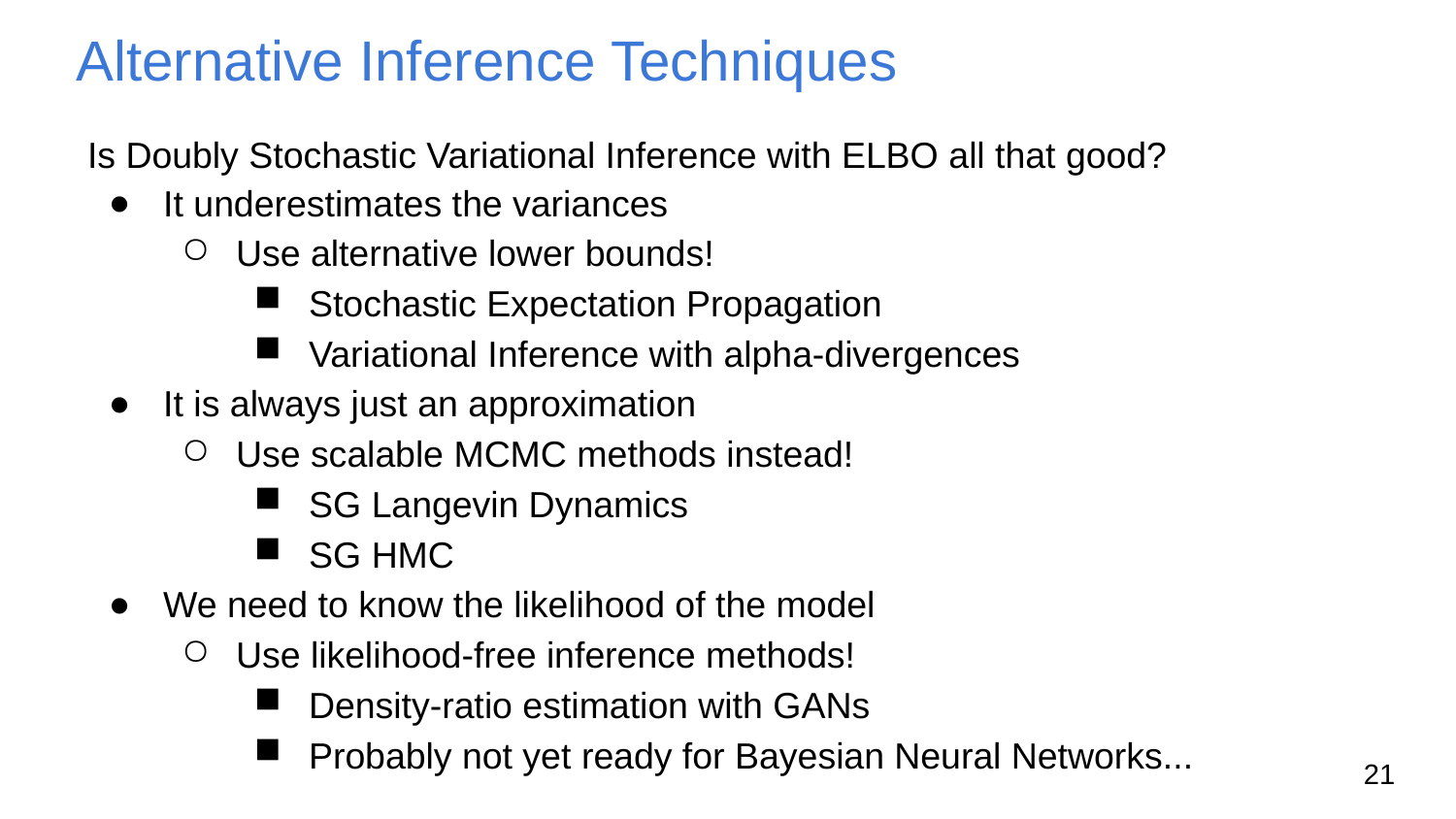

# Alternative Inference Techniques
Is Doubly Stochastic Variational Inference with ELBO all that good?
It underestimates the variances
Use alternative lower bounds!
Stochastic Expectation Propagation
Variational Inference with alpha-divergences
It is always just an approximation
Use scalable MCMC methods instead!
SG Langevin Dynamics
SG HMC
We need to know the likelihood of the model
Use likelihood-free inference methods!
Density-ratio estimation with GANs
Probably not yet ready for Bayesian Neural Networks...
21